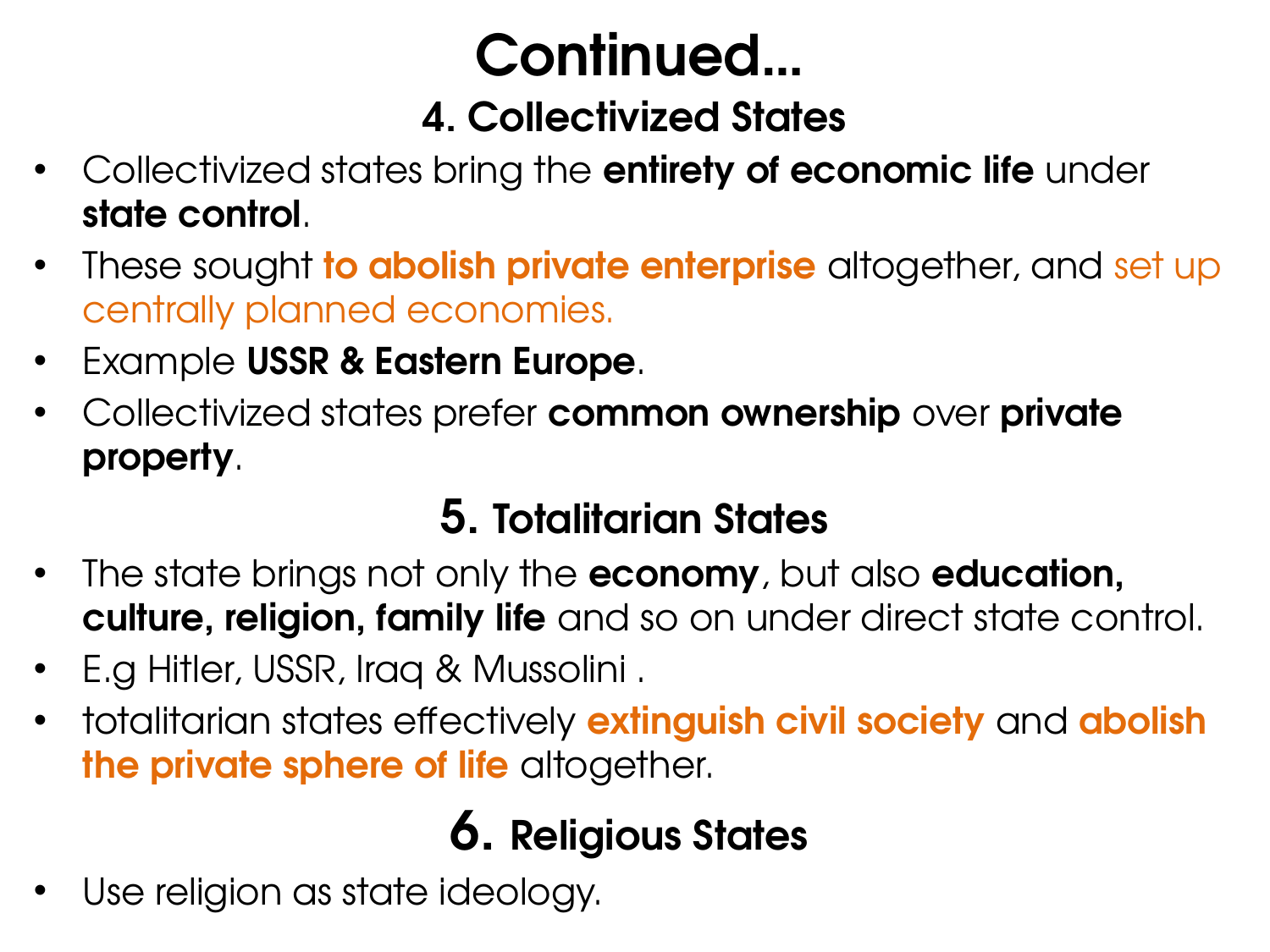

# Continued…
4. Collectivized States
Collectivized states bring the entirety of economic life under state control.
These sought to abolish private enterprise altogether, and set up centrally planned economies.
Example USSR & Eastern Europe.
Collectivized states prefer common ownership over private property.
5. Totalitarian States
The state brings not only the economy, but also education, culture, religion, family life and so on under direct state control.
E.g Hitler, USSR, Iraq & Mussolini .
totalitarian states effectively extinguish civil society and abolish the private sphere of life altogether.
6. Religious States
Use religion as state ideology.